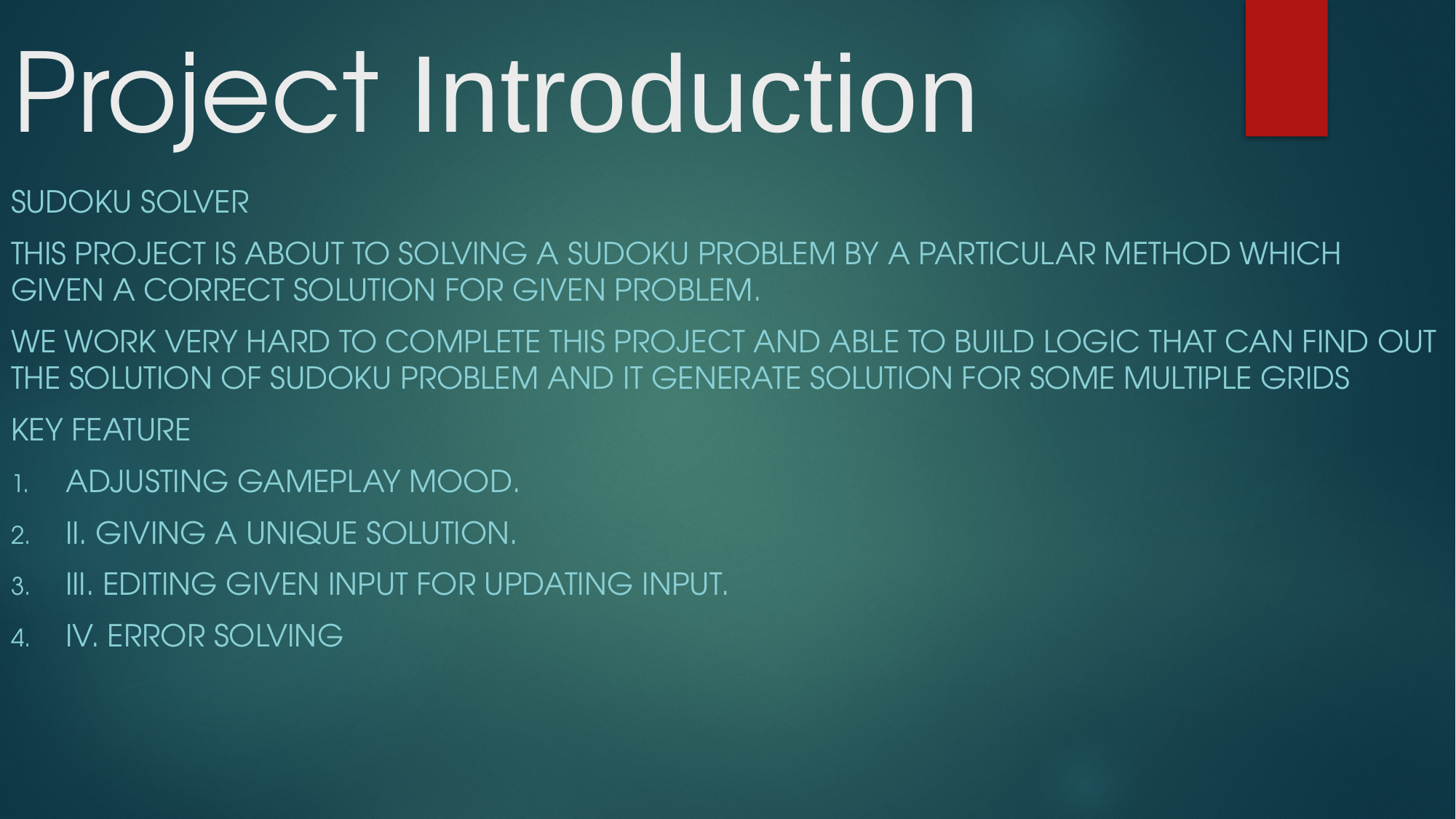

# Project Introduction
Sudoku Solver
This project is about to solving a Sudoku problem by a particular method which given a correct solution for given problem.
We work very hard to complete this project and able to build logic that can find out the solution of Sudoku problem and it generate solution for some multiple grids
Key Feature
Adjusting Gameplay mood.
II. Giving a unique solution.
III. Editing given input for updating input.
IV. Error solving